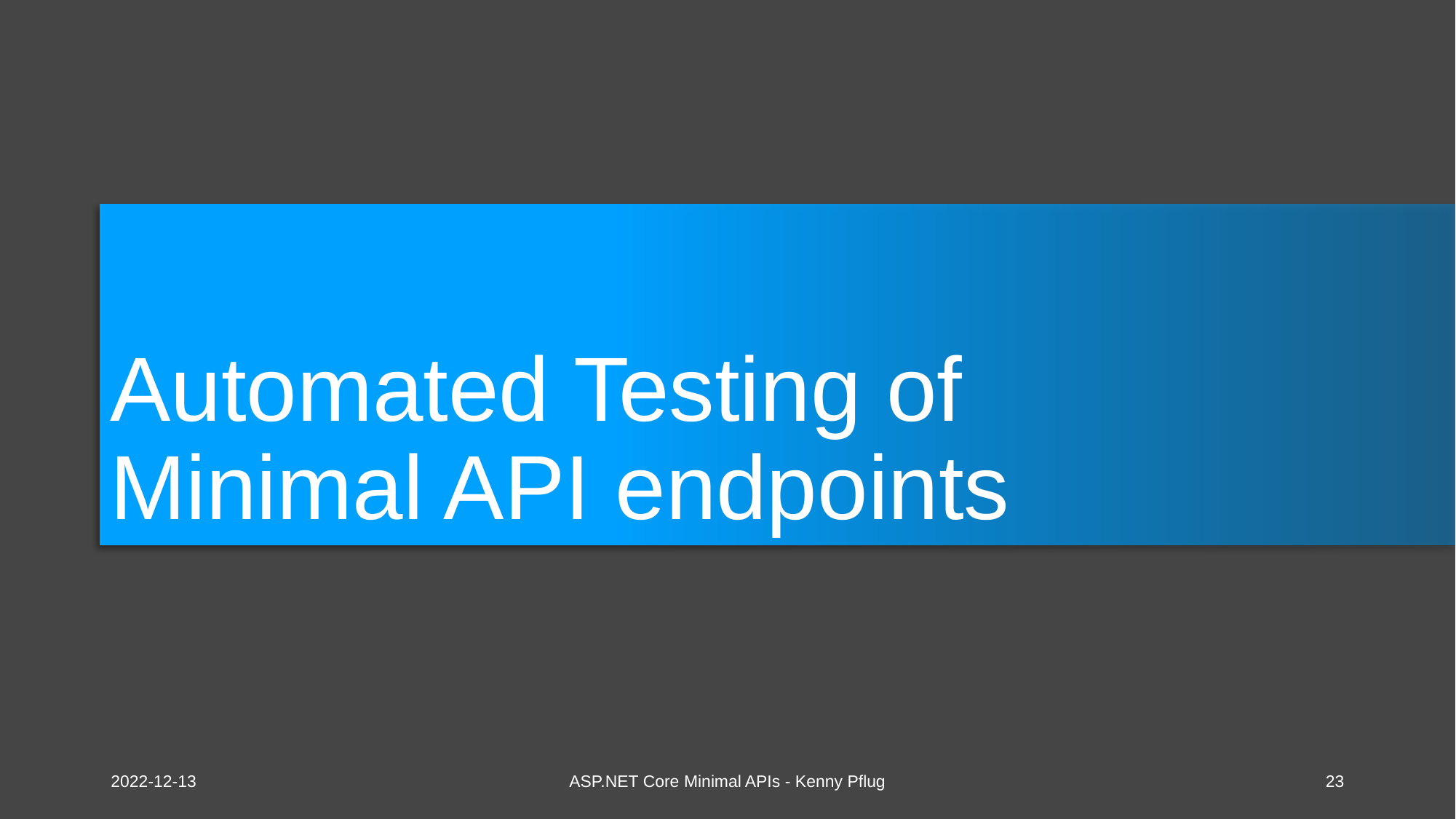

# Automated Testing of Minimal API endpoints

2022-12-13
ASP.NET Core Minimal APIs - Kenny Pflug
23